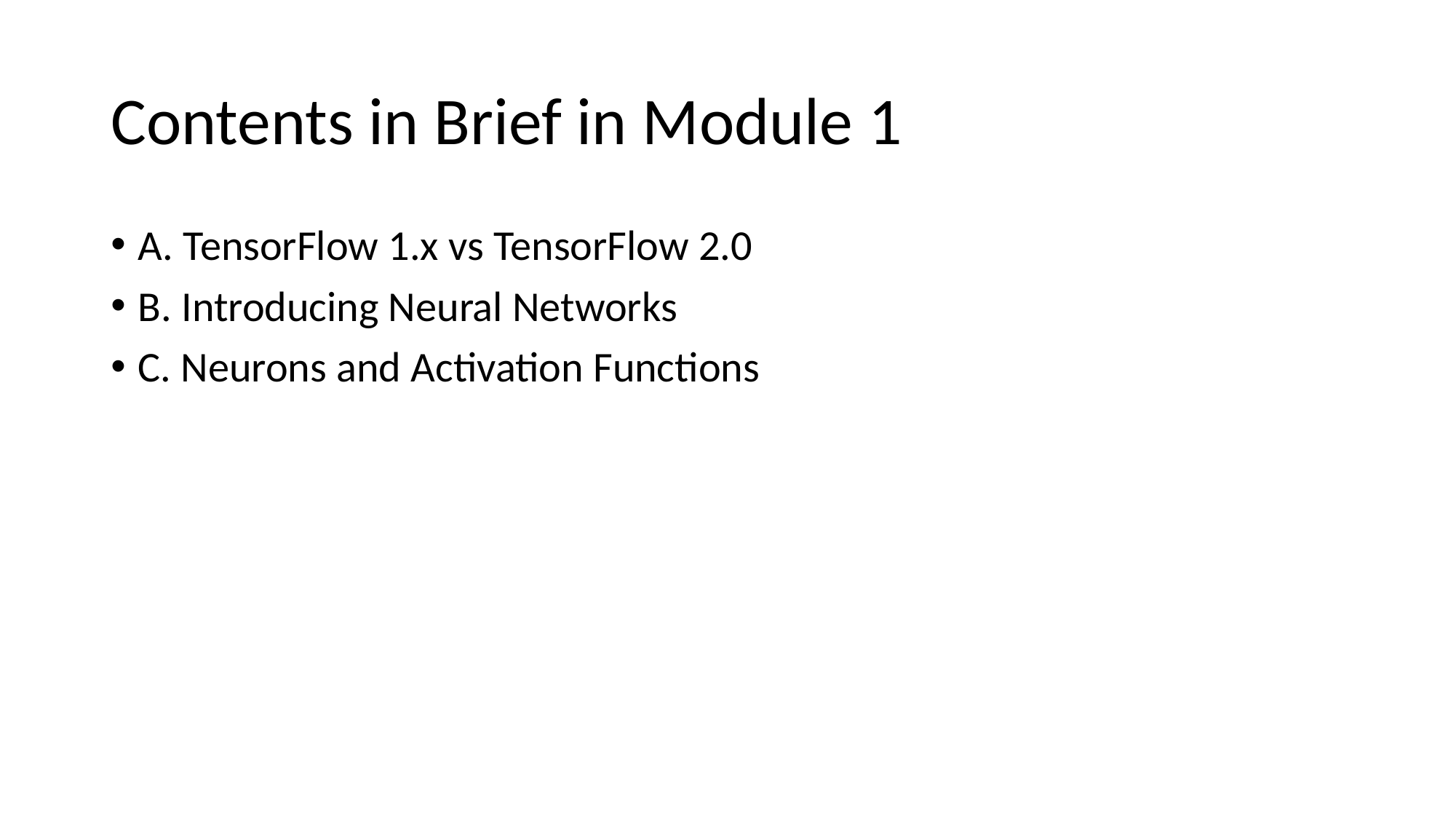

# Contents in Brief in Module 1
A. TensorFlow 1.x vs TensorFlow 2.0
B. Introducing Neural Networks
C. Neurons and Activation Functions